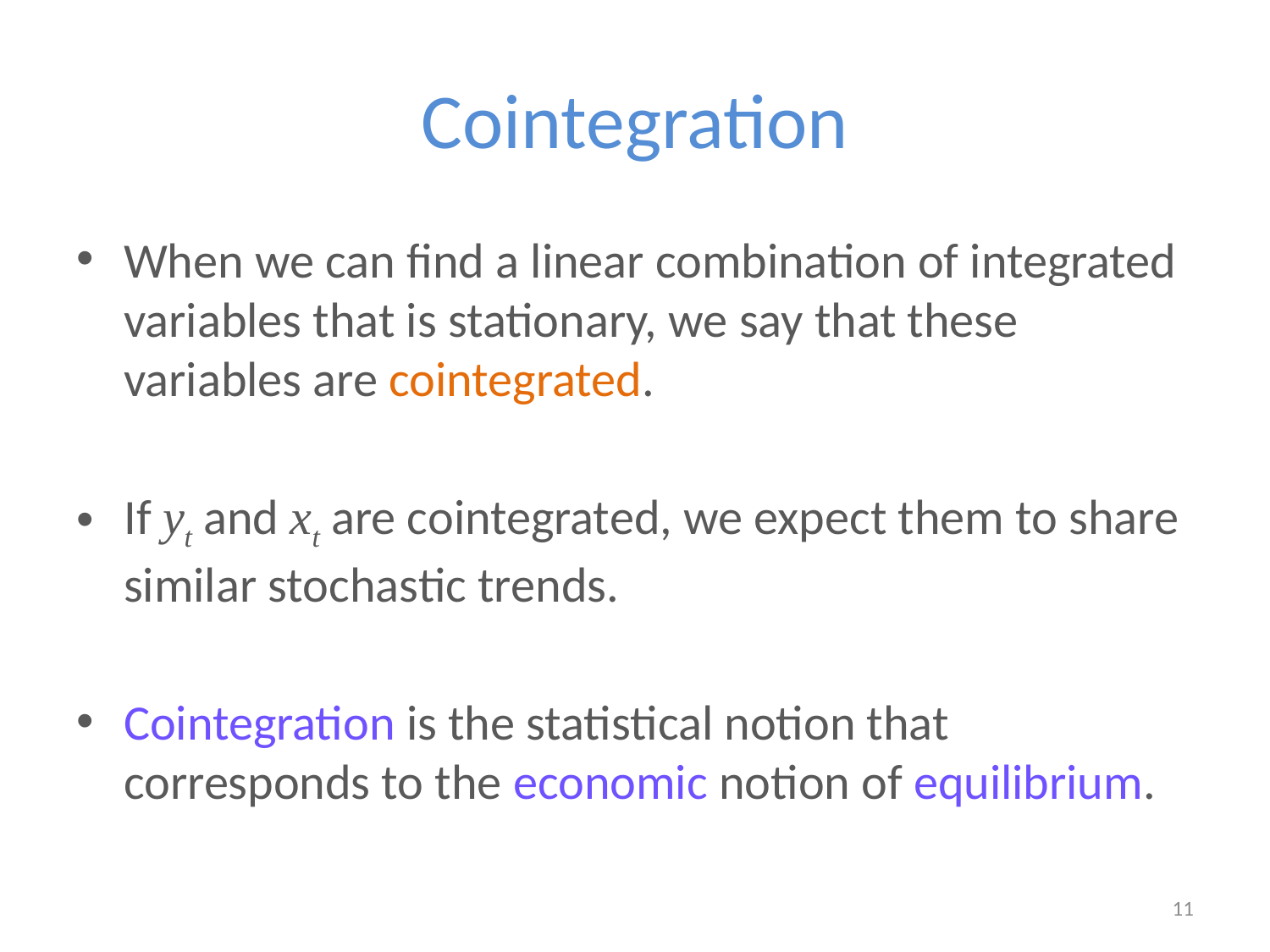

# Cointegration
When we can find a linear combination of integrated variables that is stationary, we say that these variables are cointegrated.

If yt and xt are cointegrated, we expect them to share similar stochastic trends.

Cointegration is the statistical notion that corresponds to the economic notion of equilibrium.
11